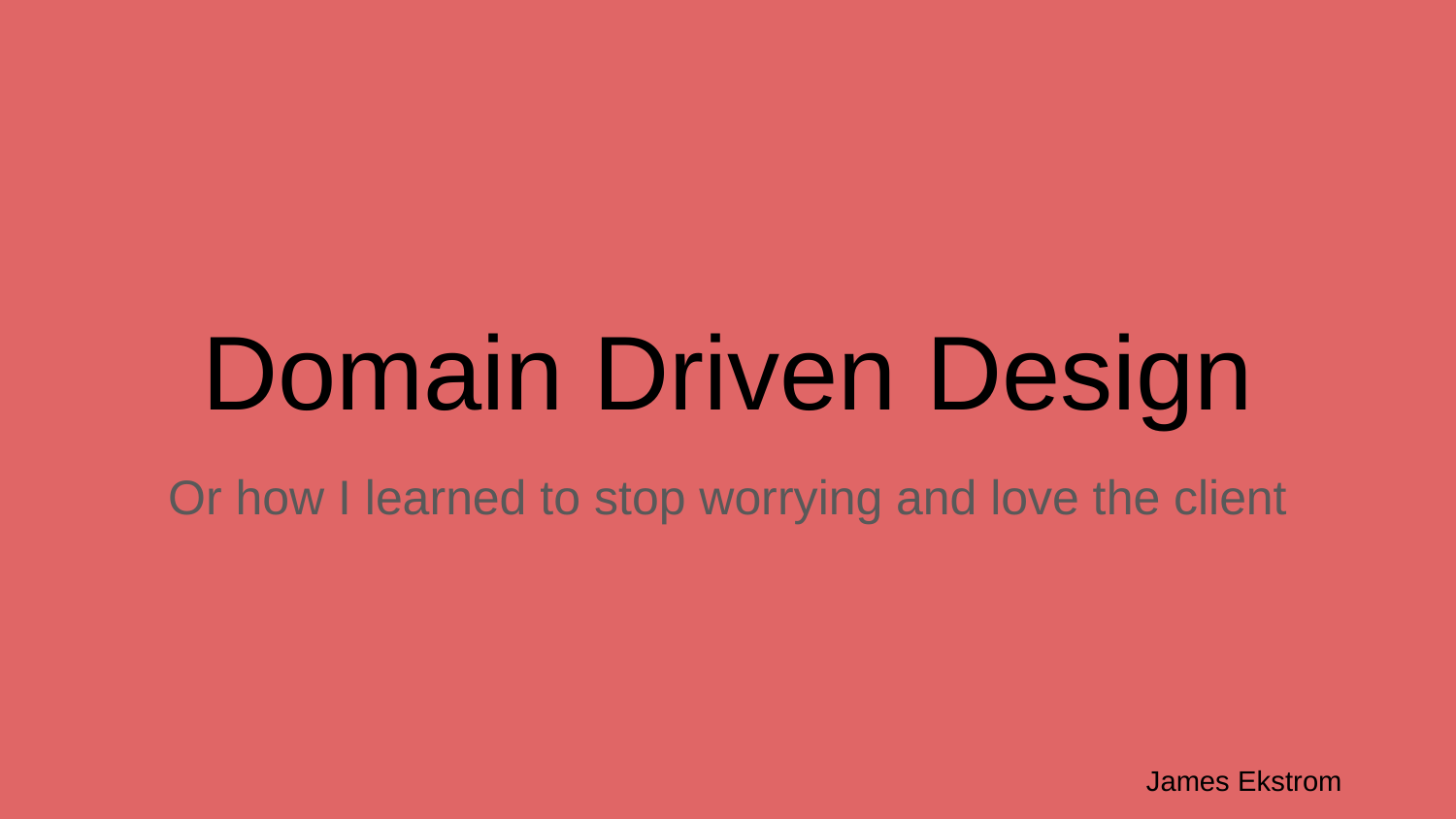

# Domain Driven Design
Or how I learned to stop worrying and love the client
James Ekstrom